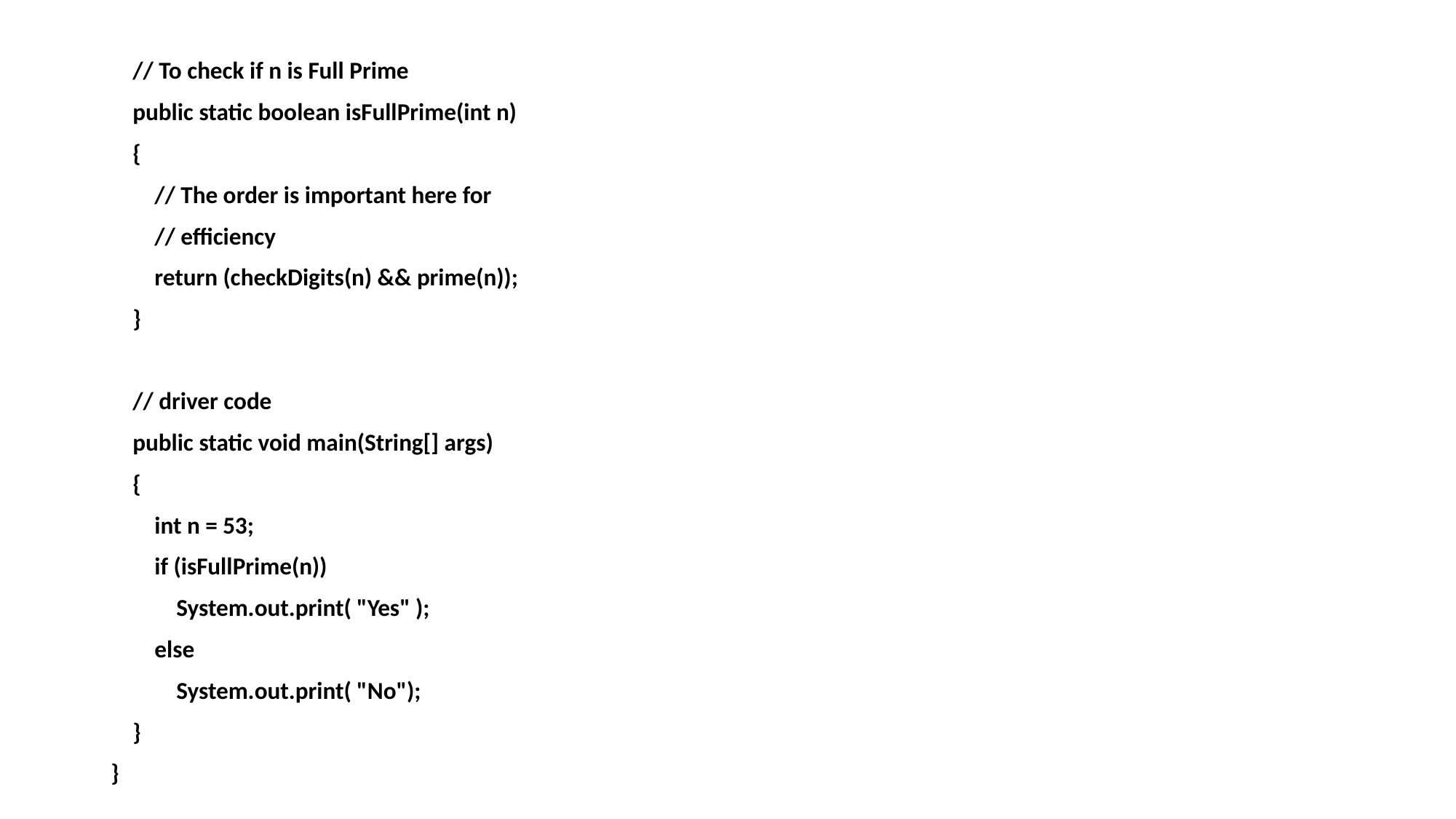

// To check if n is Full Prime
    public static boolean isFullPrime(int n)
    {
        // The order is important here for
        // efficiency
        return (checkDigits(n) && prime(n));
    }

    // driver code
    public static void main(String[] args)
    {
        int n = 53;
        if (isFullPrime(n))
            System.out.print( "Yes" );
        else
            System.out.print( "No");
    }
}